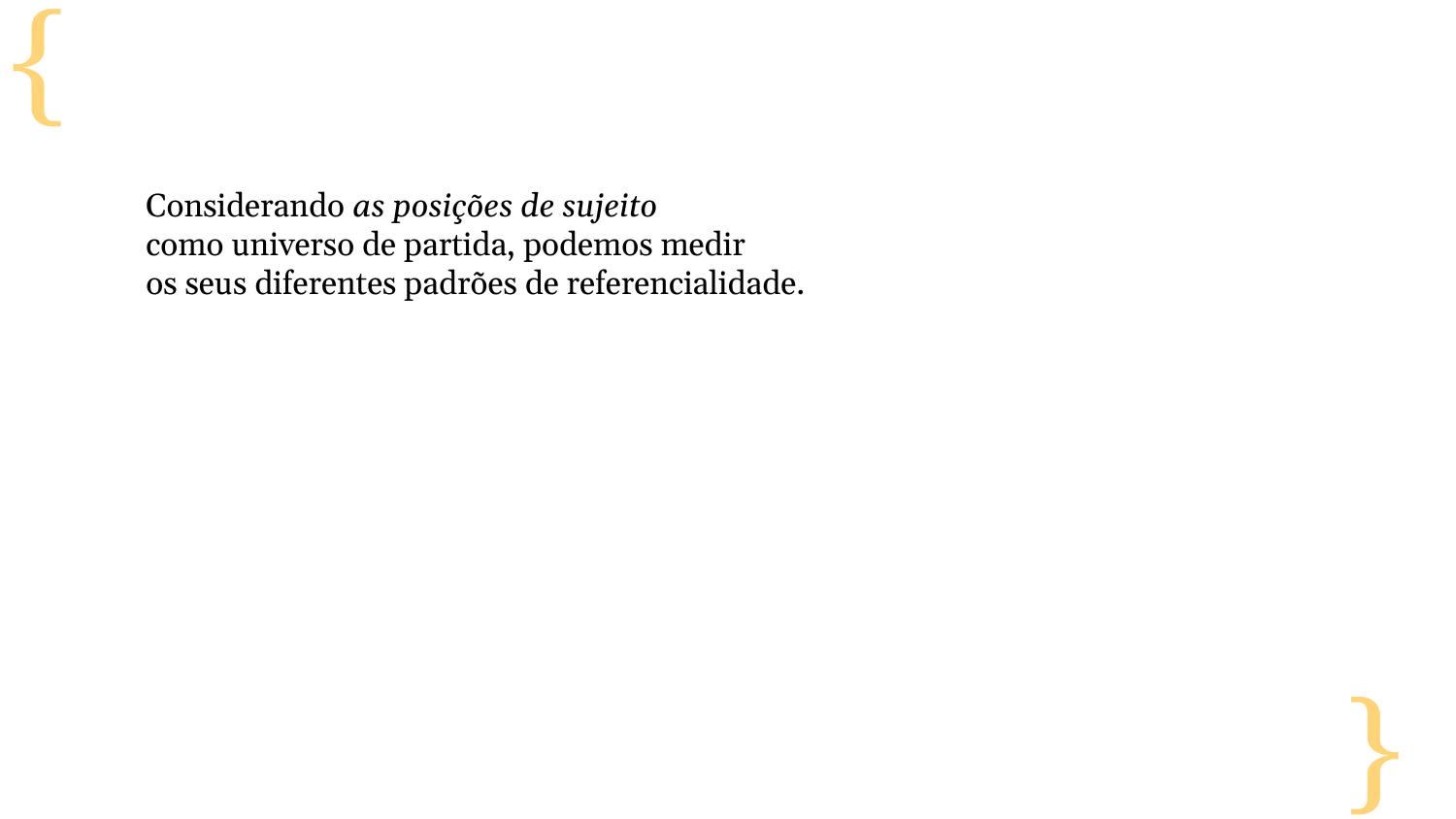

Considerando as posições de sujeito
como universo de partida, podemos medir
os seus diferentes padrões de referencialidade.